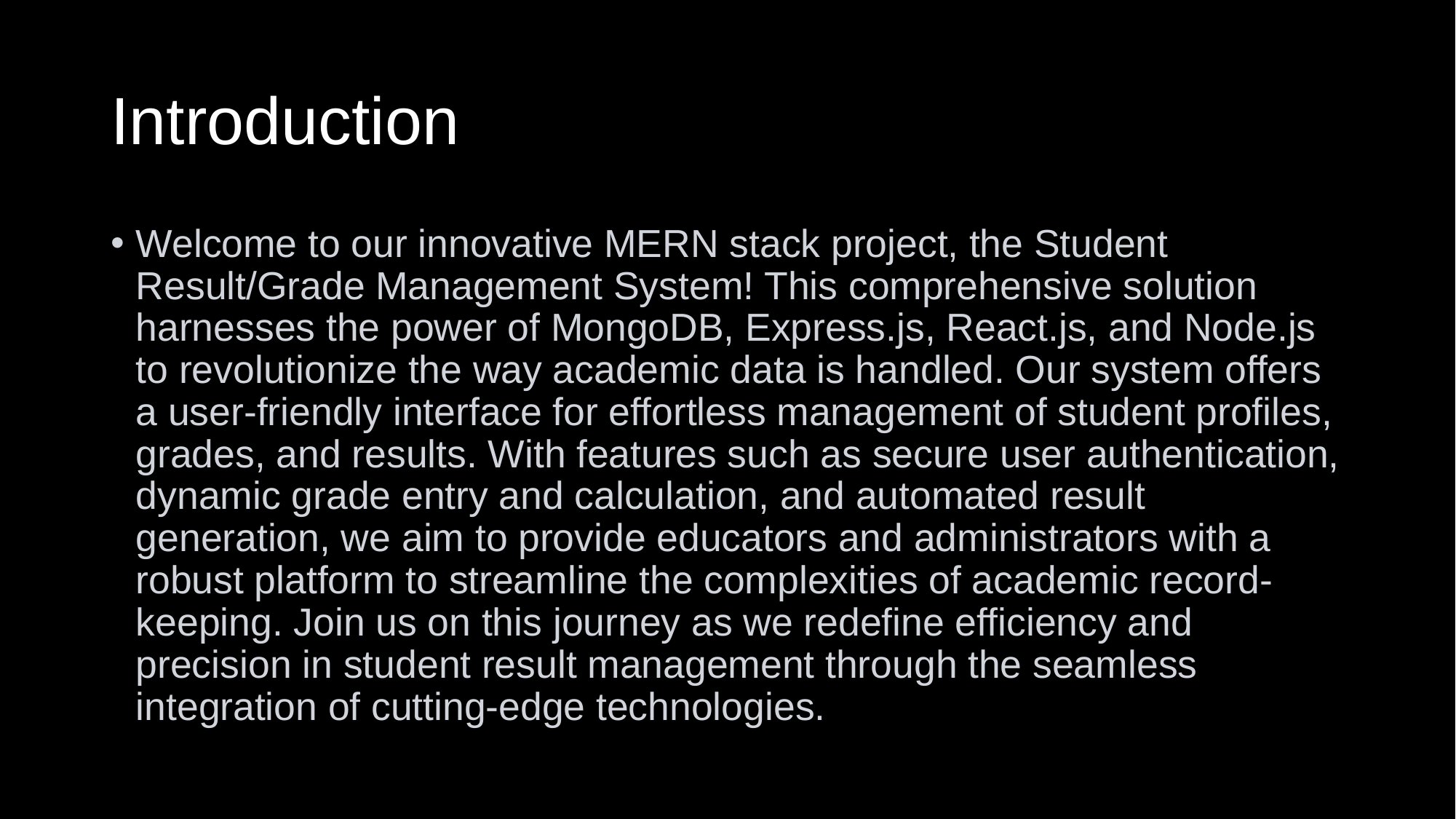

# Introduction
Welcome to our innovative MERN stack project, the Student Result/Grade Management System! This comprehensive solution harnesses the power of MongoDB, Express.js, React.js, and Node.js to revolutionize the way academic data is handled. Our system offers a user-friendly interface for effortless management of student profiles, grades, and results. With features such as secure user authentication, dynamic grade entry and calculation, and automated result generation, we aim to provide educators and administrators with a robust platform to streamline the complexities of academic record-keeping. Join us on this journey as we redefine efficiency and precision in student result management through the seamless integration of cutting-edge technologies.